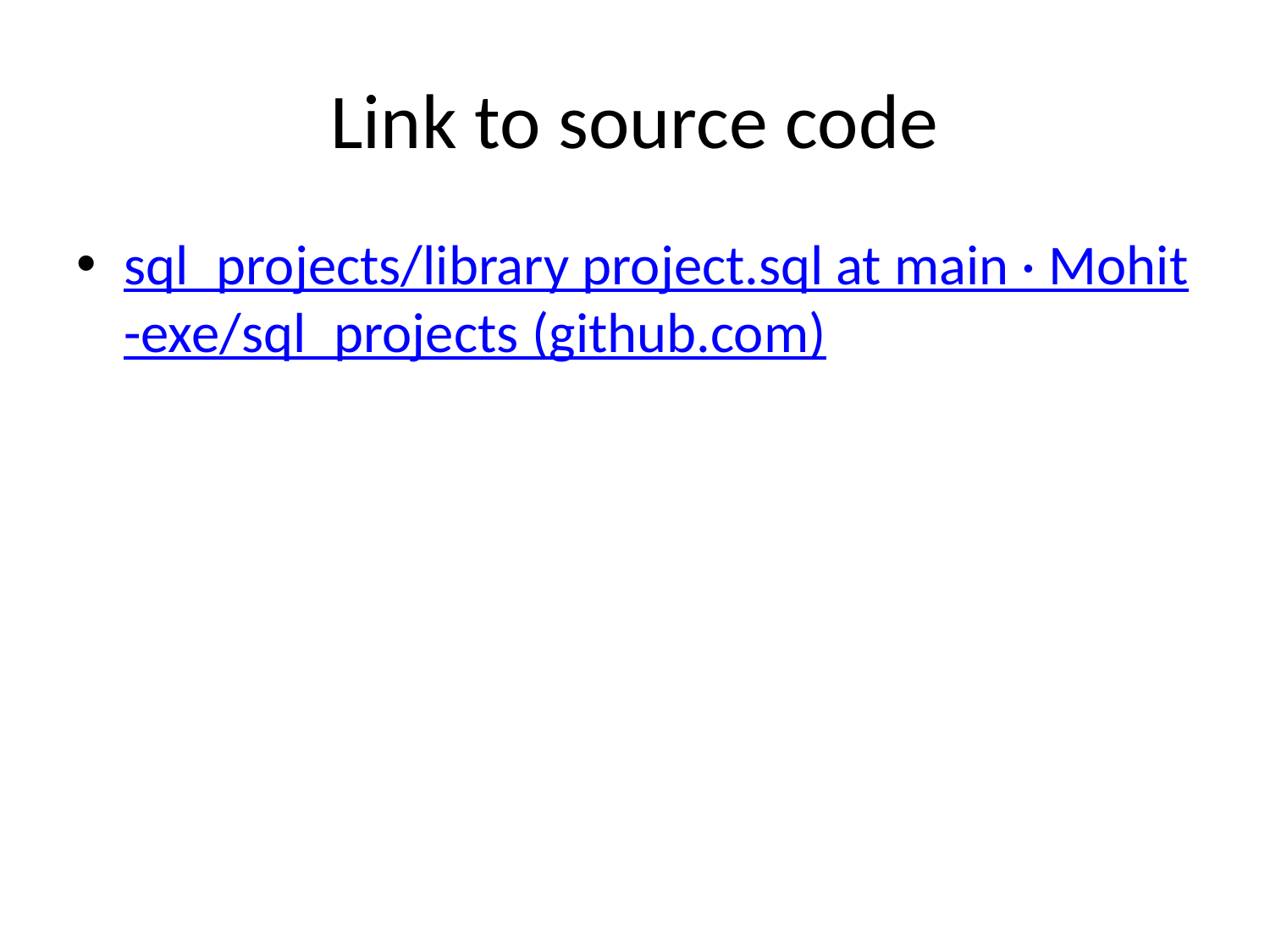

# Link to source code
sql_projects/library project.sql at main · Mohit-exe/sql_projects (github.com)